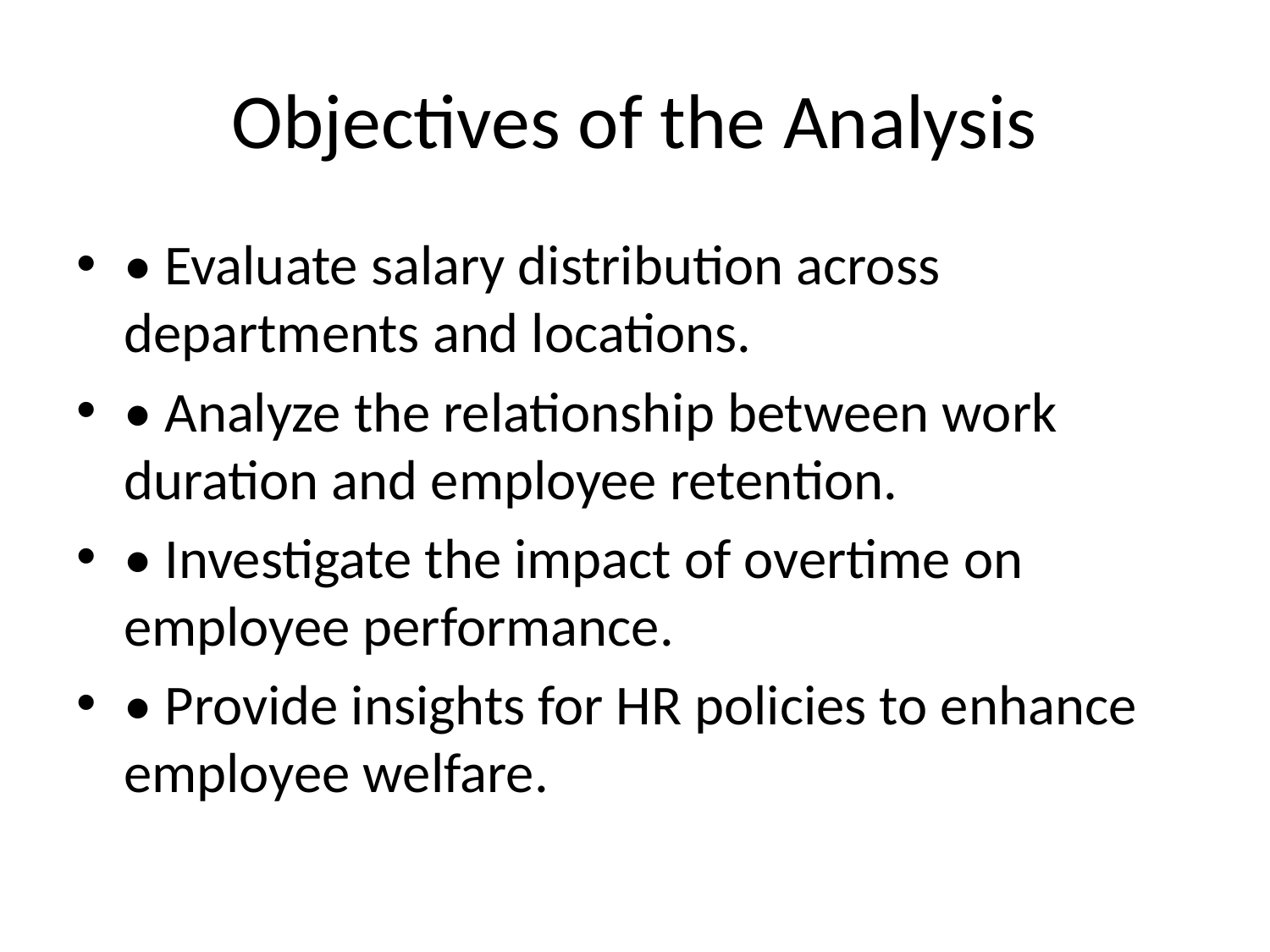

# Objectives of the Analysis
• Evaluate salary distribution across departments and locations.
• Analyze the relationship between work duration and employee retention.
• Investigate the impact of overtime on employee performance.
• Provide insights for HR policies to enhance employee welfare.